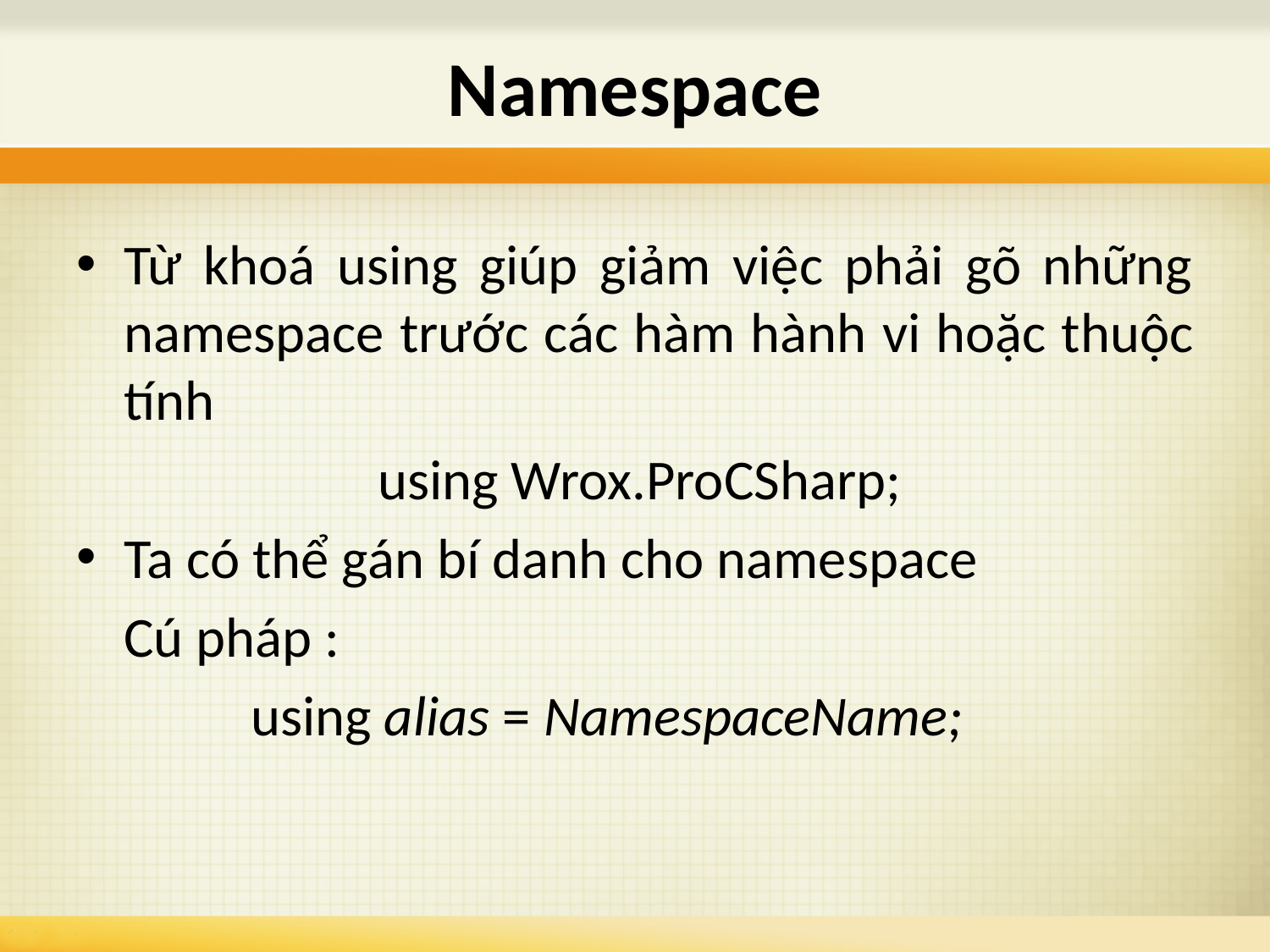

# Namespace
Từ khoá using giúp giảm việc phải gõ những namespace trước các hàm hành vi hoặc thuộc tính
			using Wrox.ProCSharp;
Ta có thể gán bí danh cho namespace
	Cú pháp :
		using alias = NamespaceName;